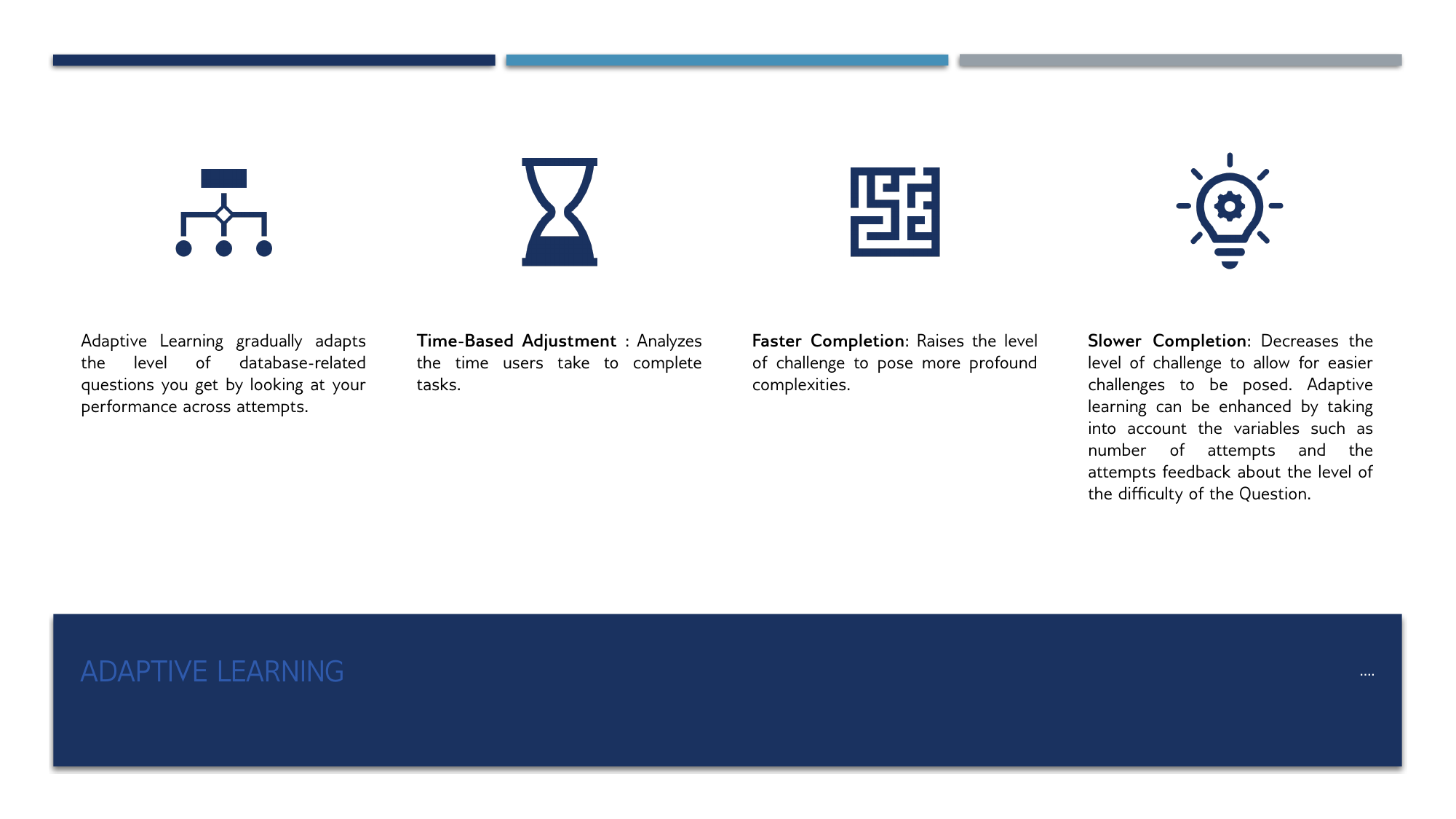

Adaptive Learning gradually adapts the level of database-related questions you get by looking at your performance across attempts.
Time-Based Adjustment : Analyzes the time users take to complete tasks.
Faster Completion: Raises the level of challenge to pose more profound complexities.
Slower Completion: Decreases the level of challenge to allow for easier challenges to be posed. Adaptive learning can be enhanced by taking into account the variables such as number of attempts and the attempts feedback about the level of the difficulty of the Question.
# Adaptive learning
….